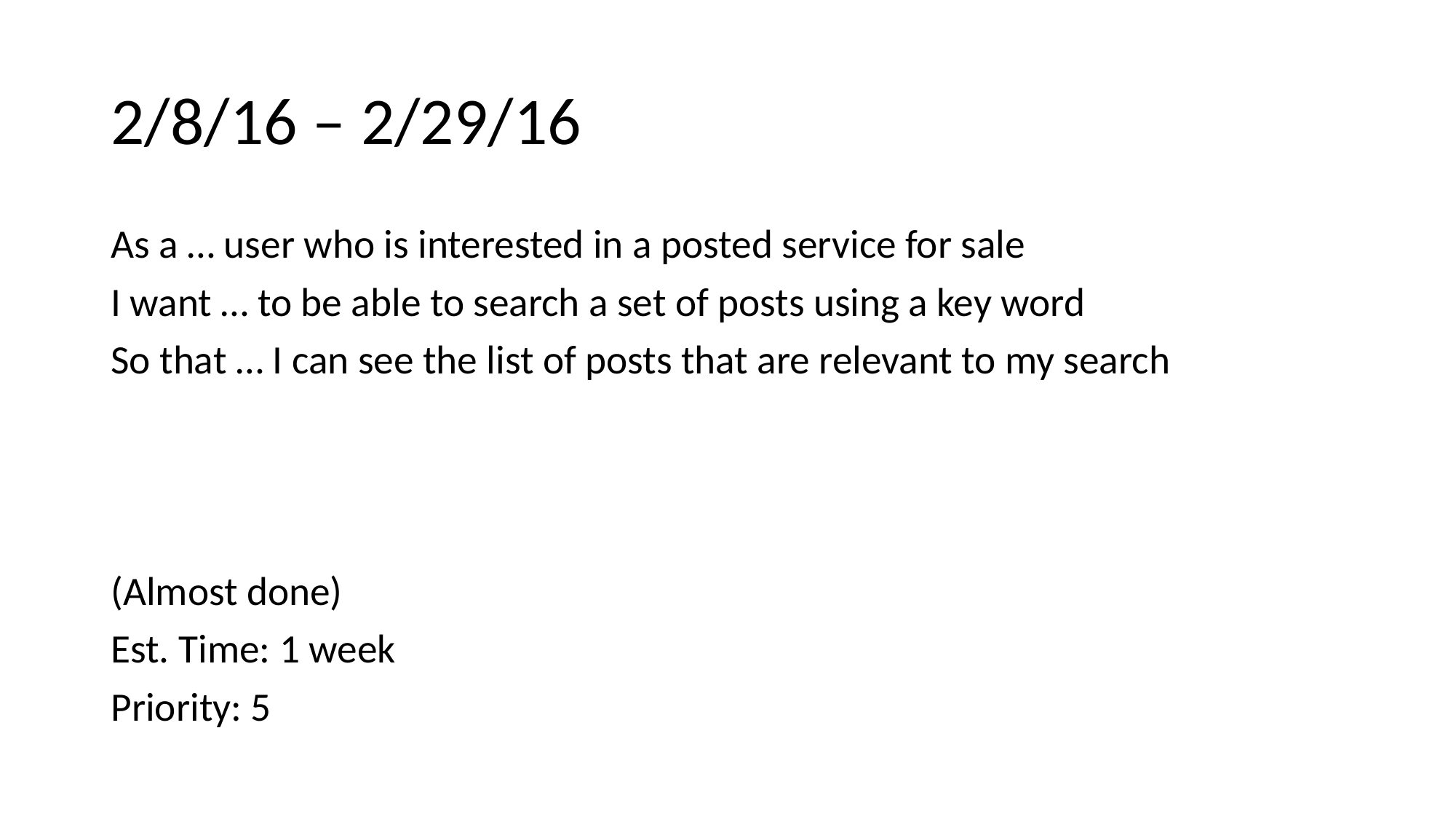

# 2/8/16 – 2/29/16
As a … user who is interested in a posted service for sale
I want … to be able to search a set of posts using a key word
So that … I can see the list of posts that are relevant to my search

(Almost done)
Est. Time: 1 week
Priority: 5